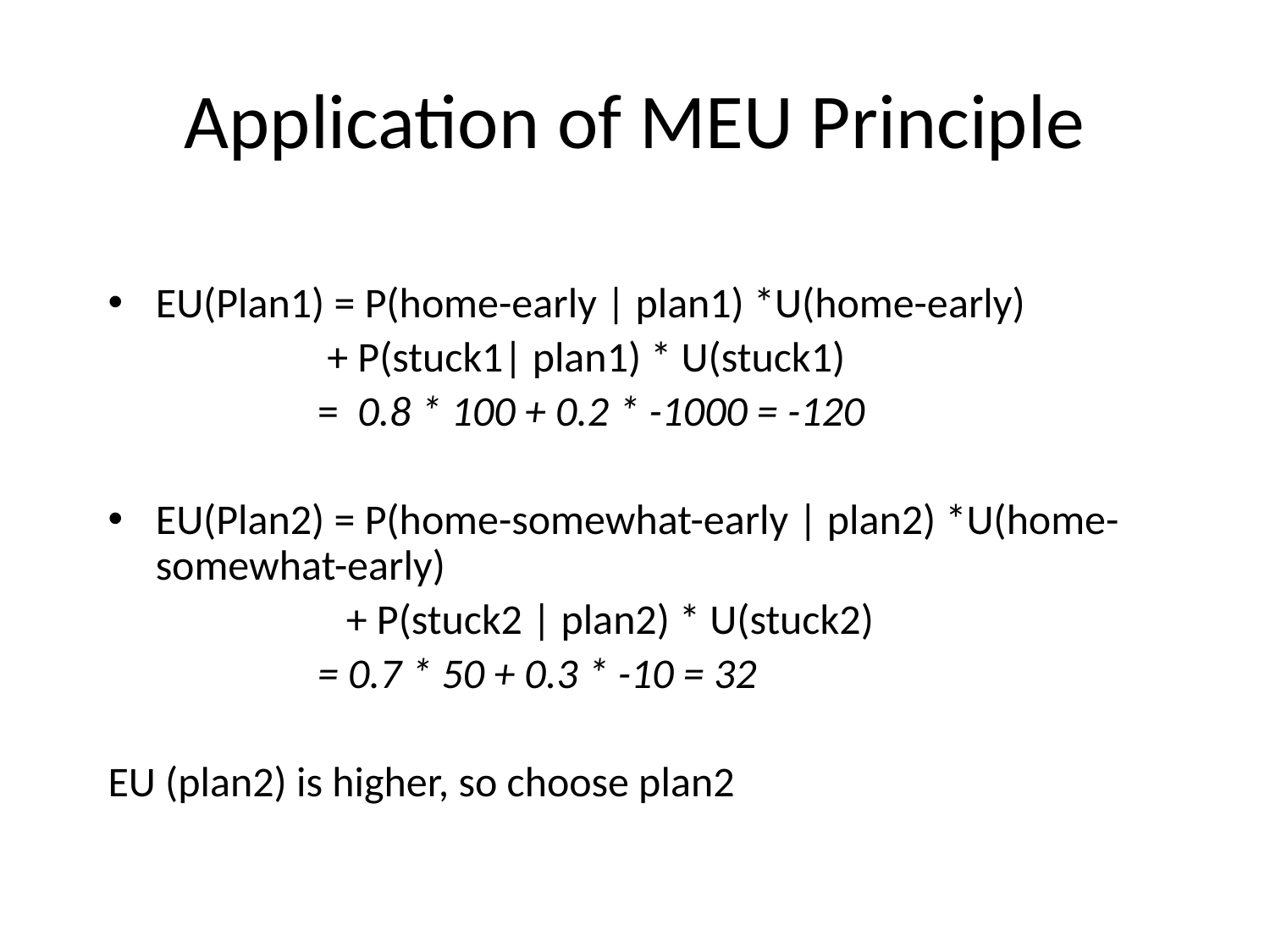

# Application of MEU Principle
EU(Plan1) = P(home-early | plan1) *U(home-early)
                       + P(stuck1| plan1) * U(stuck1)
                      =  0.8 * 100 + 0.2 * -1000 = -120

EU(Plan2) = P(home-somewhat-early | plan2) *U(home-somewhat-early)
                         + P(stuck2 | plan2) * U(stuck2)
                      = 0.7 * 50 + 0.3 * -10 = 32

EU (plan2) is higher, so choose plan2